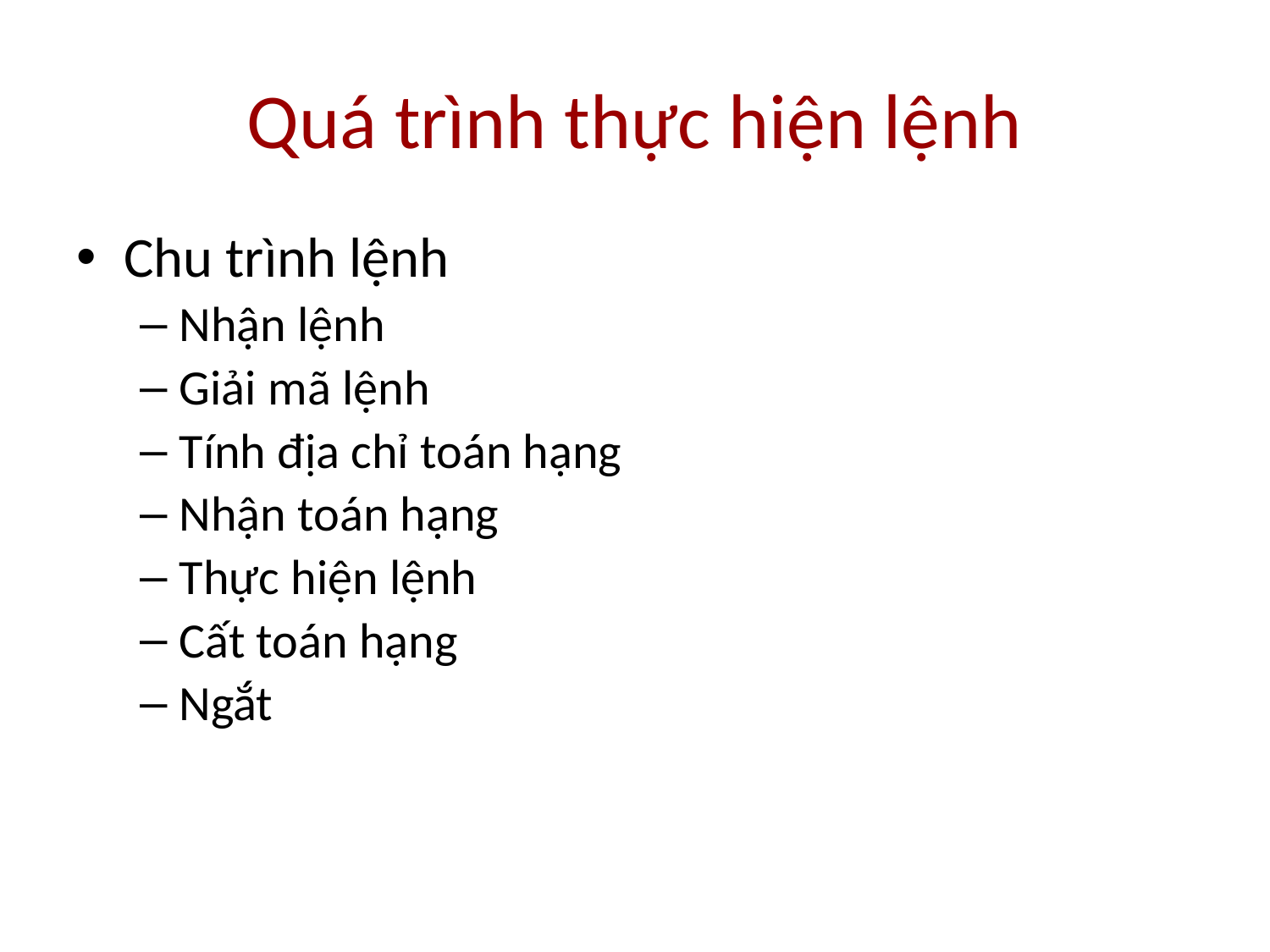

# Quá trình thực hiện lệnh
Chu trình lệnh
Nhận lệnh
Giải mã lệnh
Tính địa chỉ toán hạng
Nhận toán hạng
Thực hiện lệnh
Cất toán hạng
Ngắt